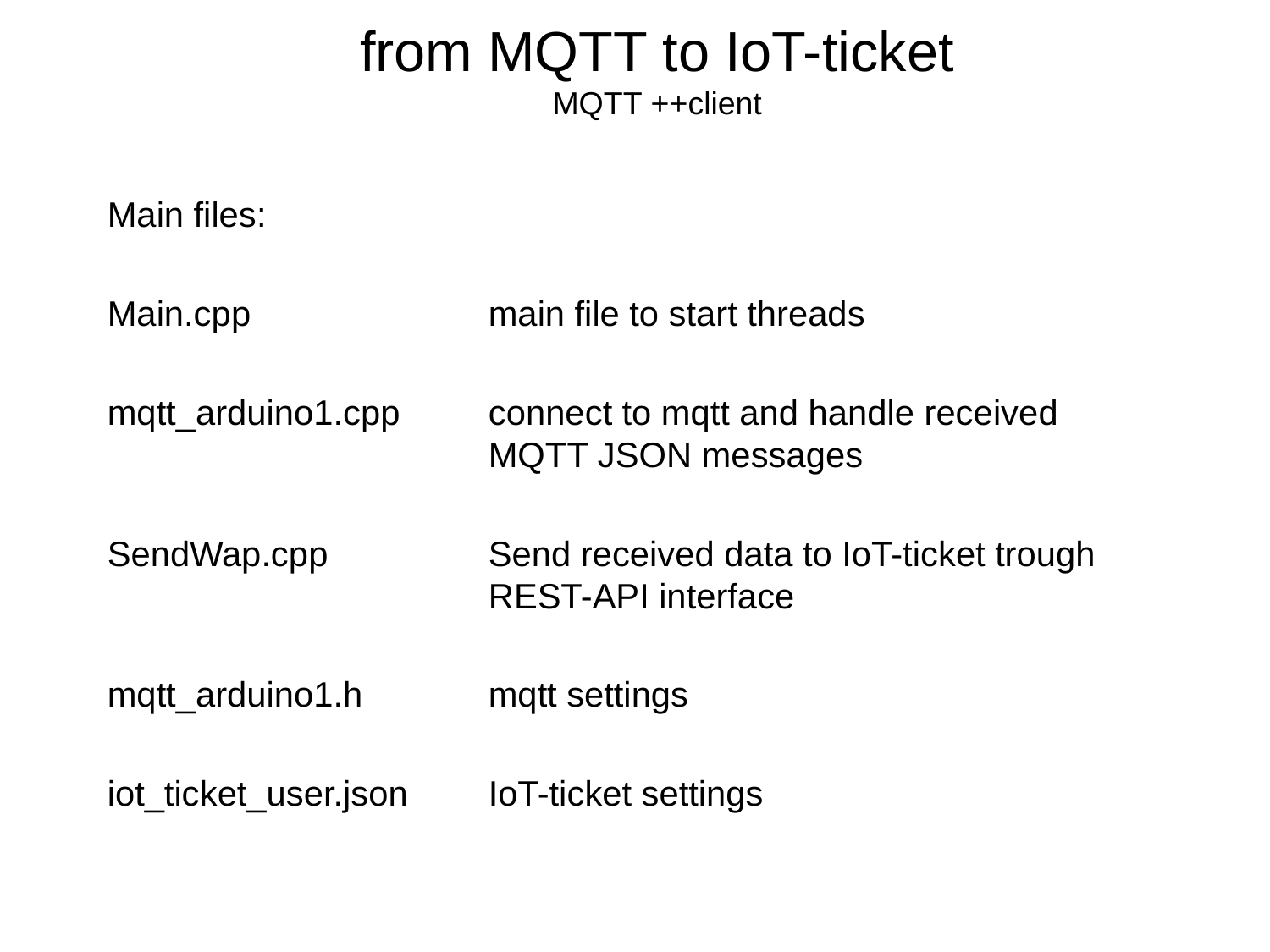

from MQTT to IoT-ticket
MQTT ++client
Main files:

Main.cpp		main file to start threads

mqtt_arduino1.cpp	connect to mqtt and handle received 				MQTT JSON messages

SendWap.cpp		Send received data to IoT-ticket trough 				REST-API interface

mqtt_arduino1.h	mqtt settings

iot_ticket_user.json	IoT-ticket settings